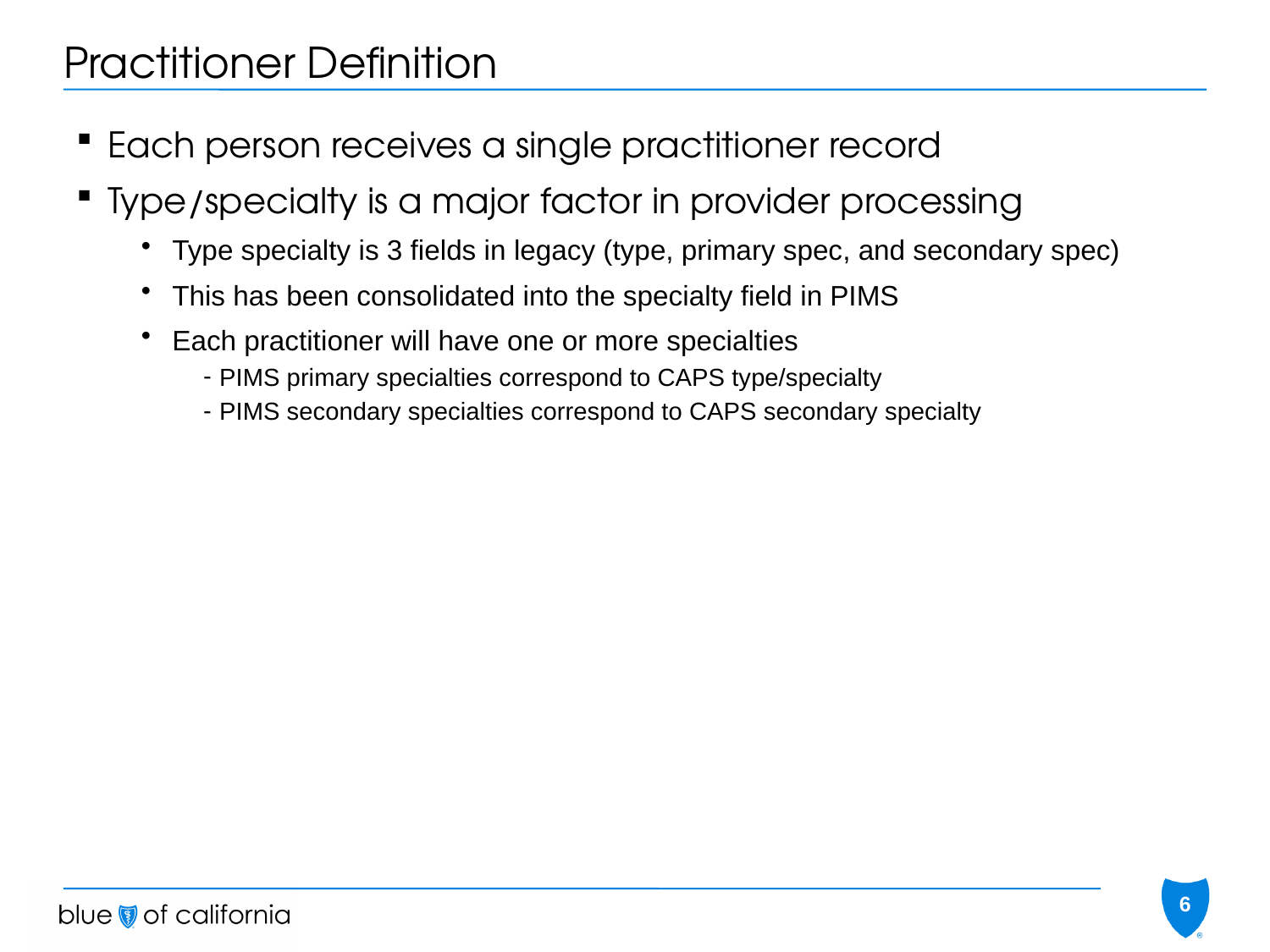

# Practitioner Definition
Each person receives a single practitioner record
Type/specialty is a major factor in provider processing
Type specialty is 3 fields in legacy (type, primary spec, and secondary spec)
This has been consolidated into the specialty field in PIMS
Each practitioner will have one or more specialties
PIMS primary specialties correspond to CAPS type/specialty
PIMS secondary specialties correspond to CAPS secondary specialty